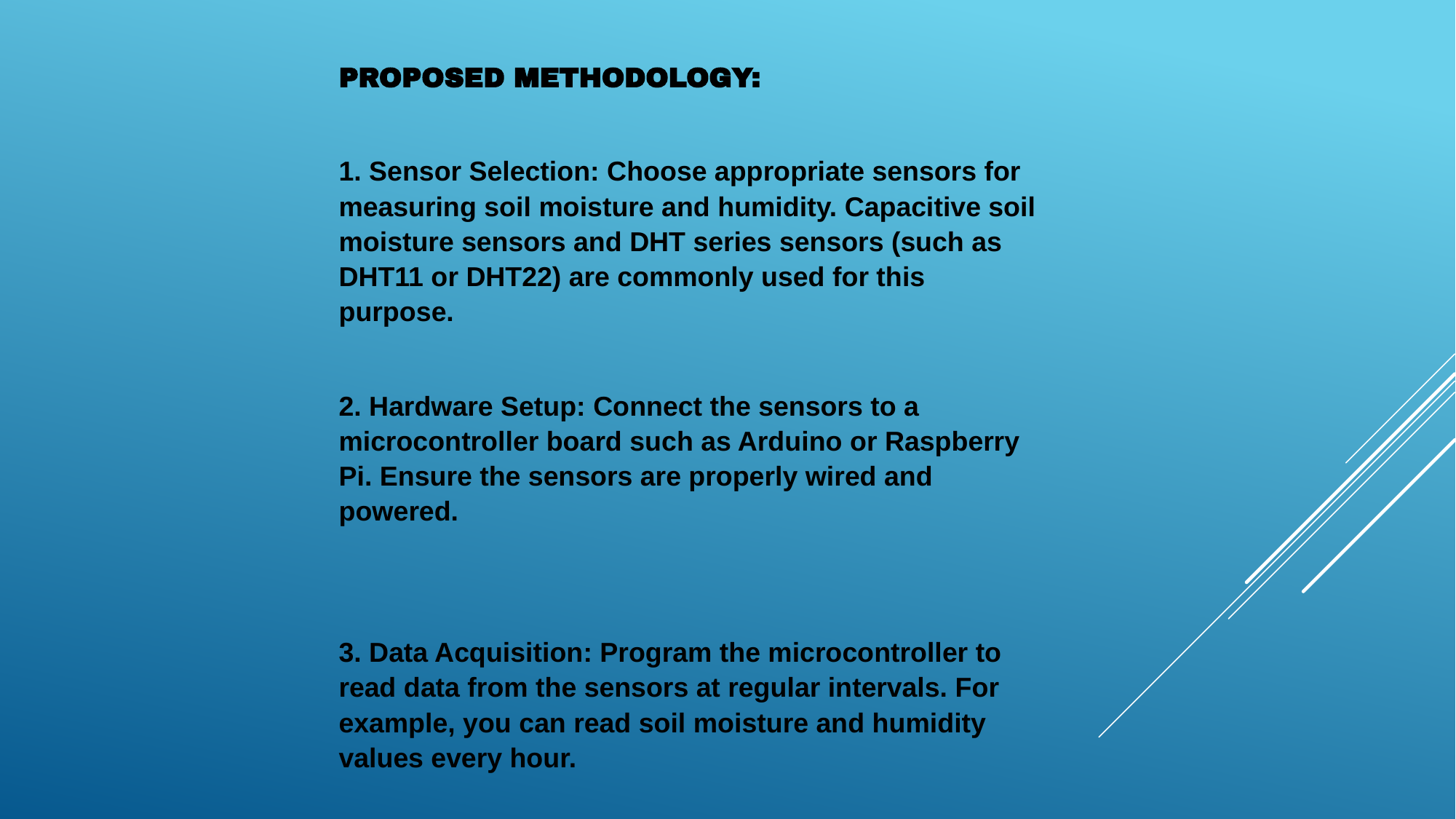

PROPOSED METHODOLOGY:

1. Sensor Selection: Choose appropriate sensors for measuring soil moisture and humidity. Capacitive soil moisture sensors and DHT series sensors (such as DHT11 or DHT22) are commonly used for this purpose.

2. Hardware Setup: Connect the sensors to a microcontroller board such as Arduino or Raspberry Pi. Ensure the sensors are properly wired and powered.

3. Data Acquisition: Program the microcontroller to read data from the sensors at regular intervals. For example, you can read soil moisture and humidity values every hour.